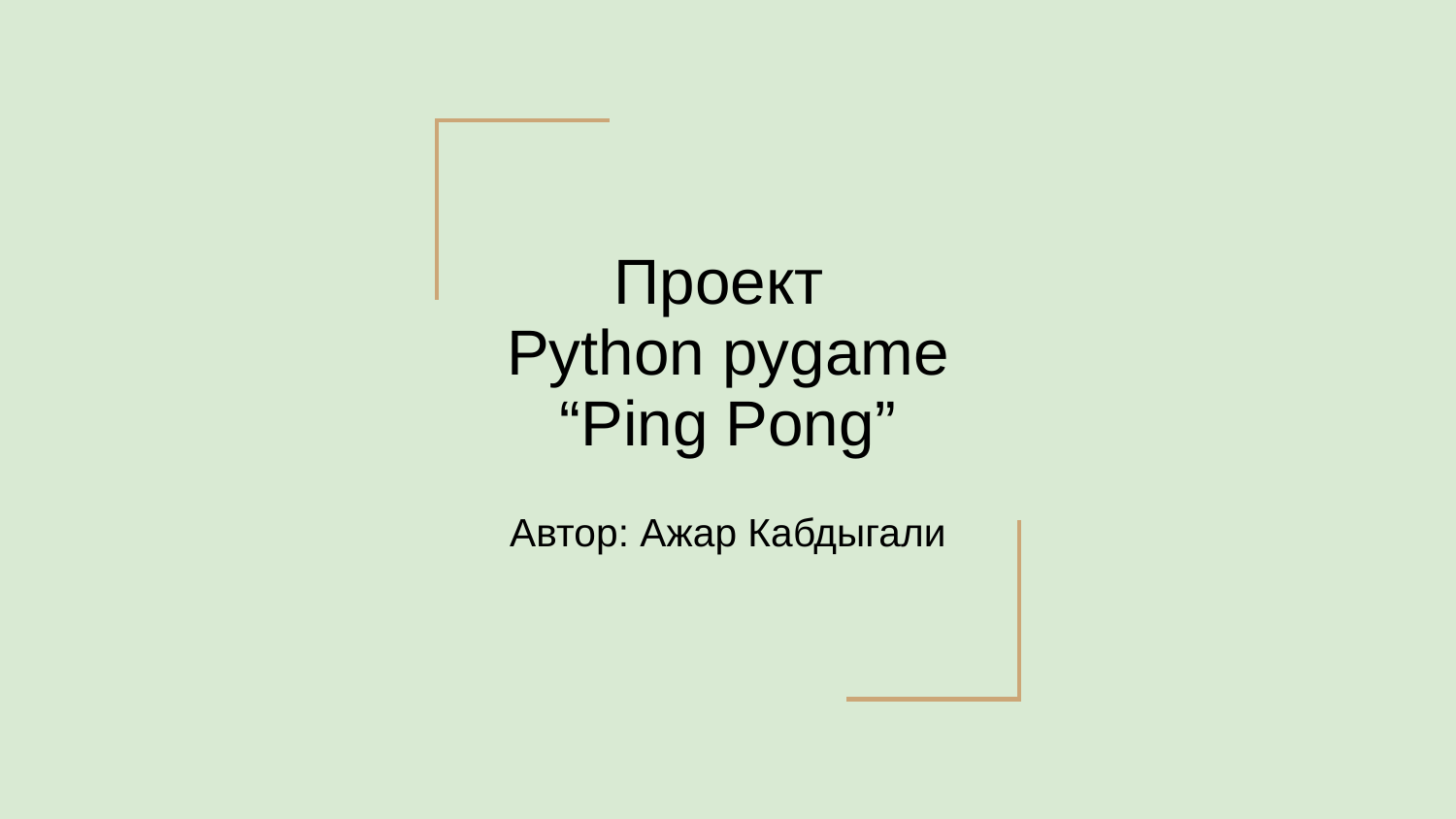

# Проект
Python pygame
“Ping Pong”
Автор: Ажар Кабдыгали